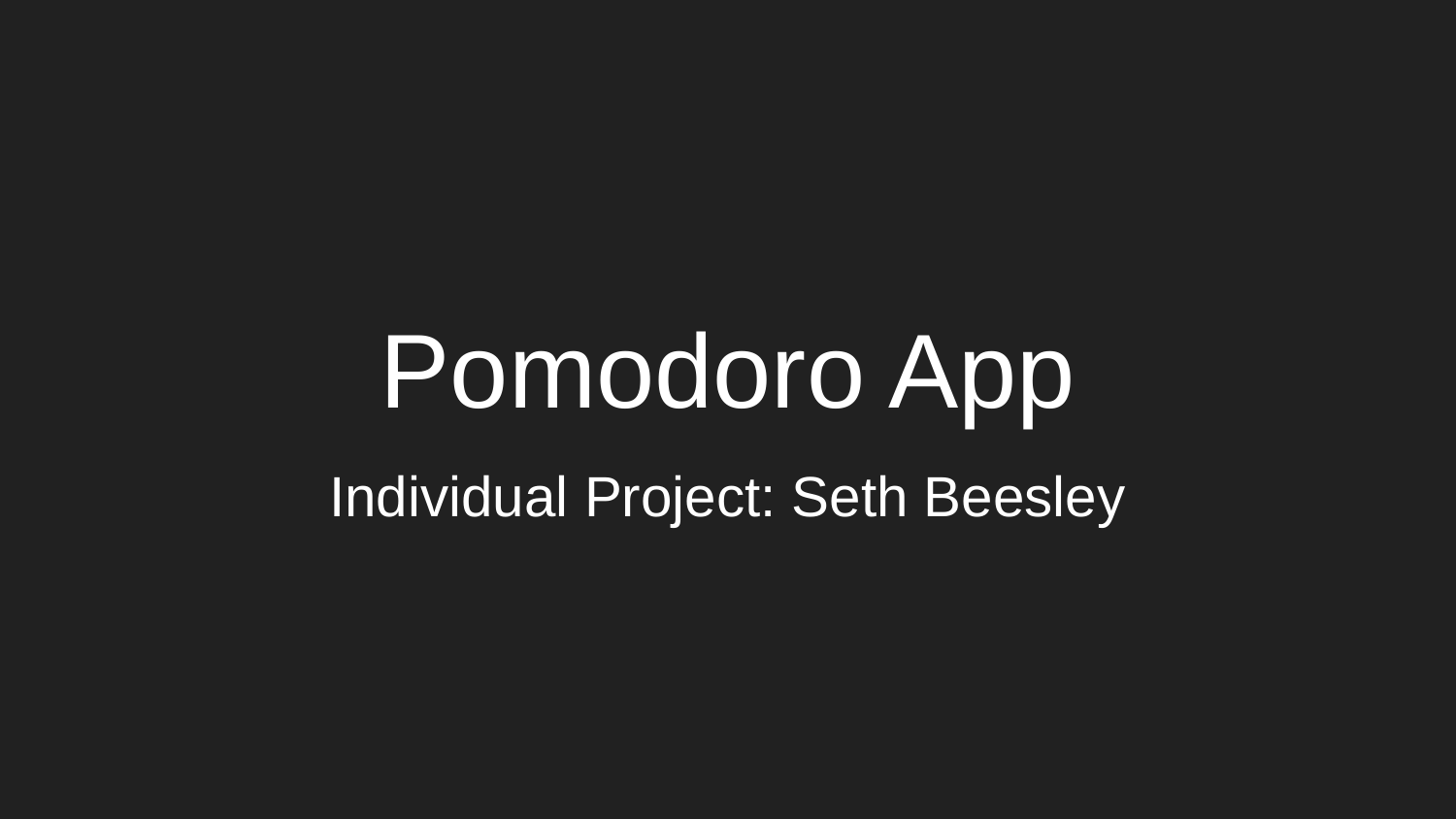

# Pomodoro App
Individual Project: Seth Beesley